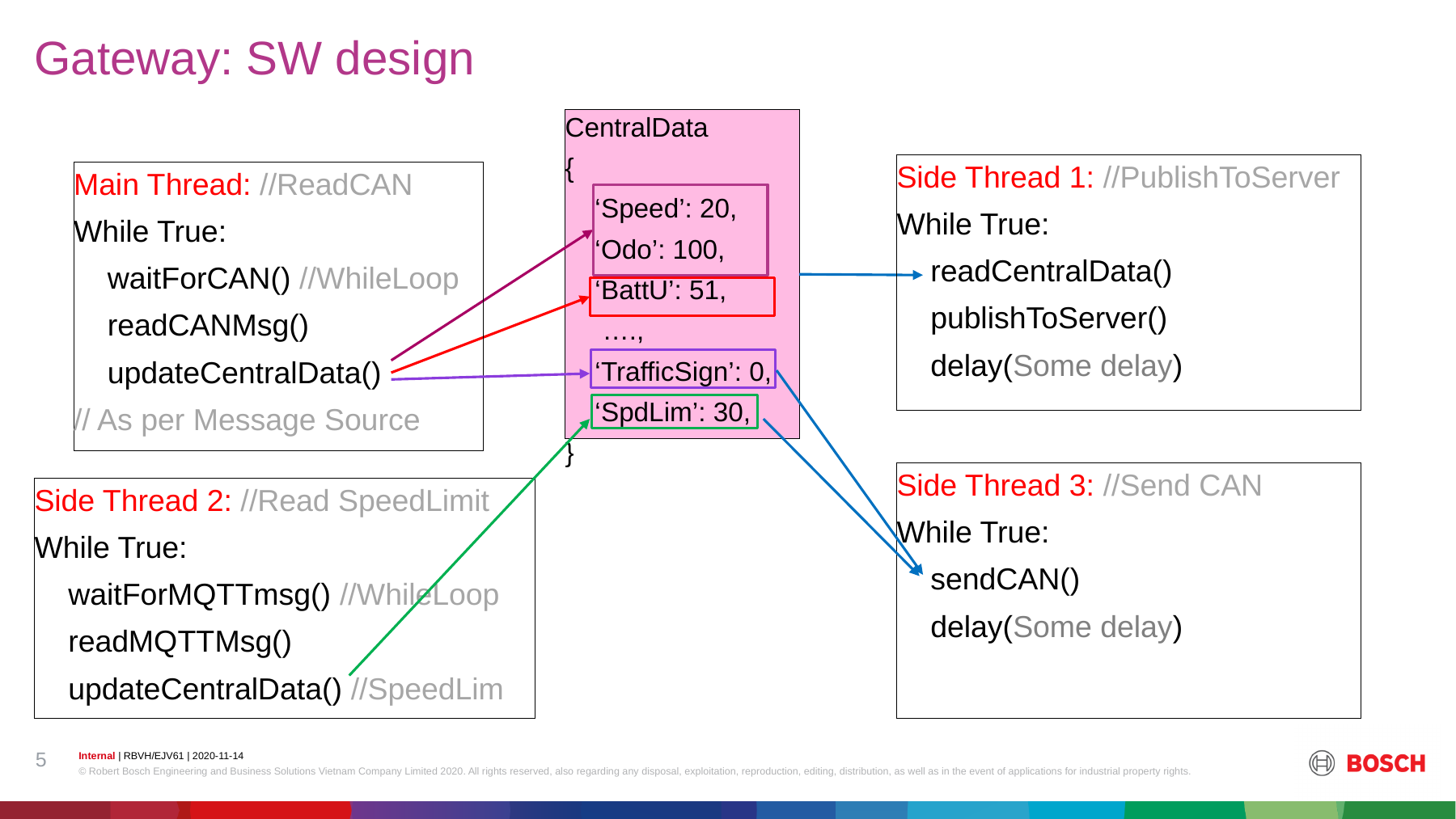

Gateway: SW design
CentralData
{
    ‘Speed’: 20,
    ‘Odo’: 100,
    ‘BattU’: 51,
     ….,
    ‘TrafficSign’: 0,
    ‘SpdLim’: 30,
}

Side Thread 1: //PublishToServer
While True:
    readCentralData()
    publishToServer()
    delay(Some delay)
Main Thread: //ReadCAN
While True:
    waitForCAN() //WhileLoop
    readCANMsg()
    updateCentralData()
// As per Message Source

Side Thread 3: //Send CAN
While True:
    sendCAN()
    delay(Some delay)
Side Thread 2: //Read SpeedLimit
While True:
    waitForMQTTmsg() //WhileLoop
    readMQTTMsg()
    updateCentralData() //SpeedLim
5